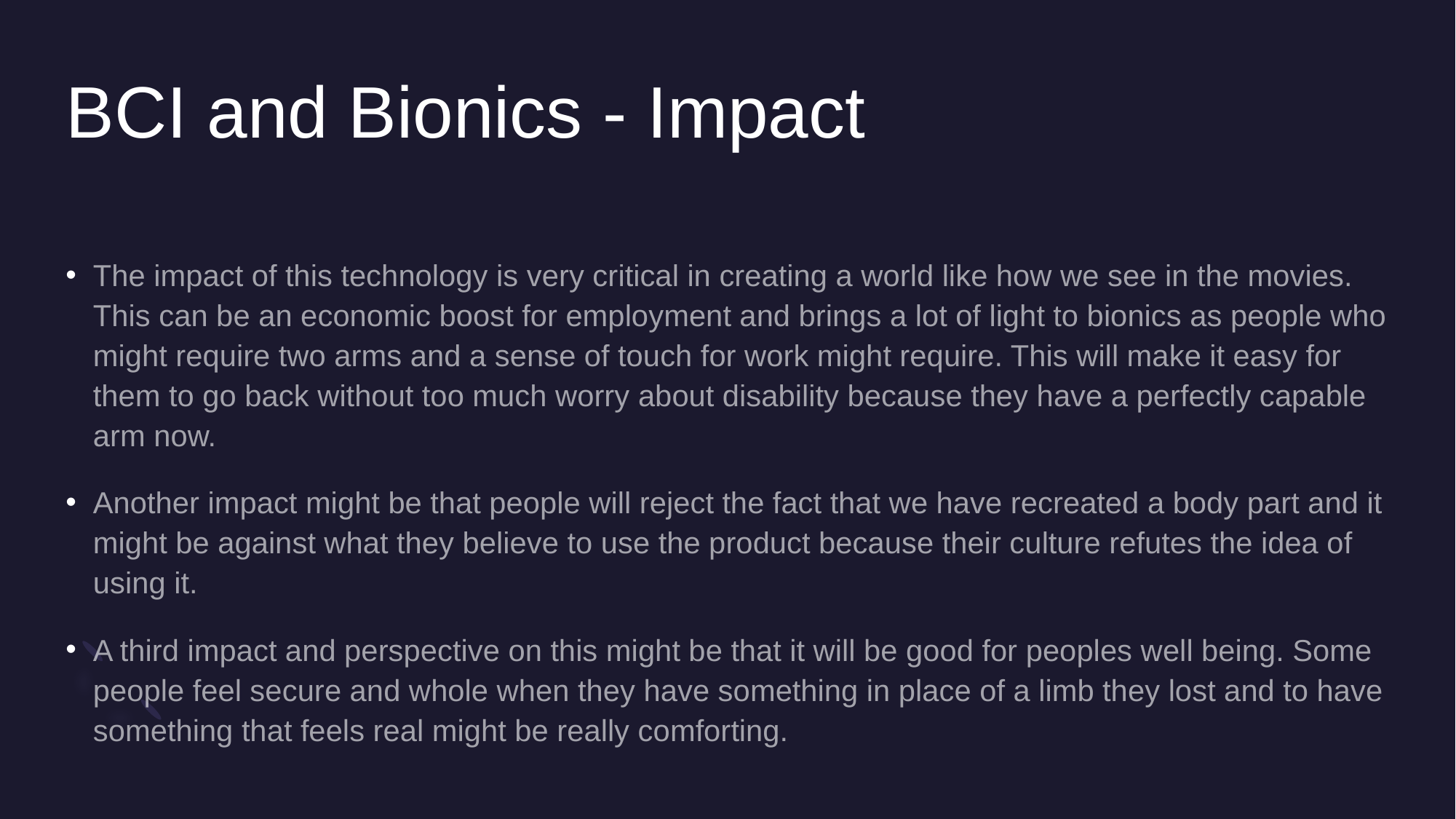

# BCI and Bionics - Impact
The impact of this technology is very critical in creating a world like how we see in the movies. This can be an economic boost for employment and brings a lot of light to bionics as people who might require two arms and a sense of touch for work might require. This will make it easy for them to go back without too much worry about disability because they have a perfectly capable arm now.
Another impact might be that people will reject the fact that we have recreated a body part and it might be against what they believe to use the product because their culture refutes the idea of using it.
A third impact and perspective on this might be that it will be good for peoples well being. Some people feel secure and whole when they have something in place of a limb they lost and to have something that feels real might be really comforting.